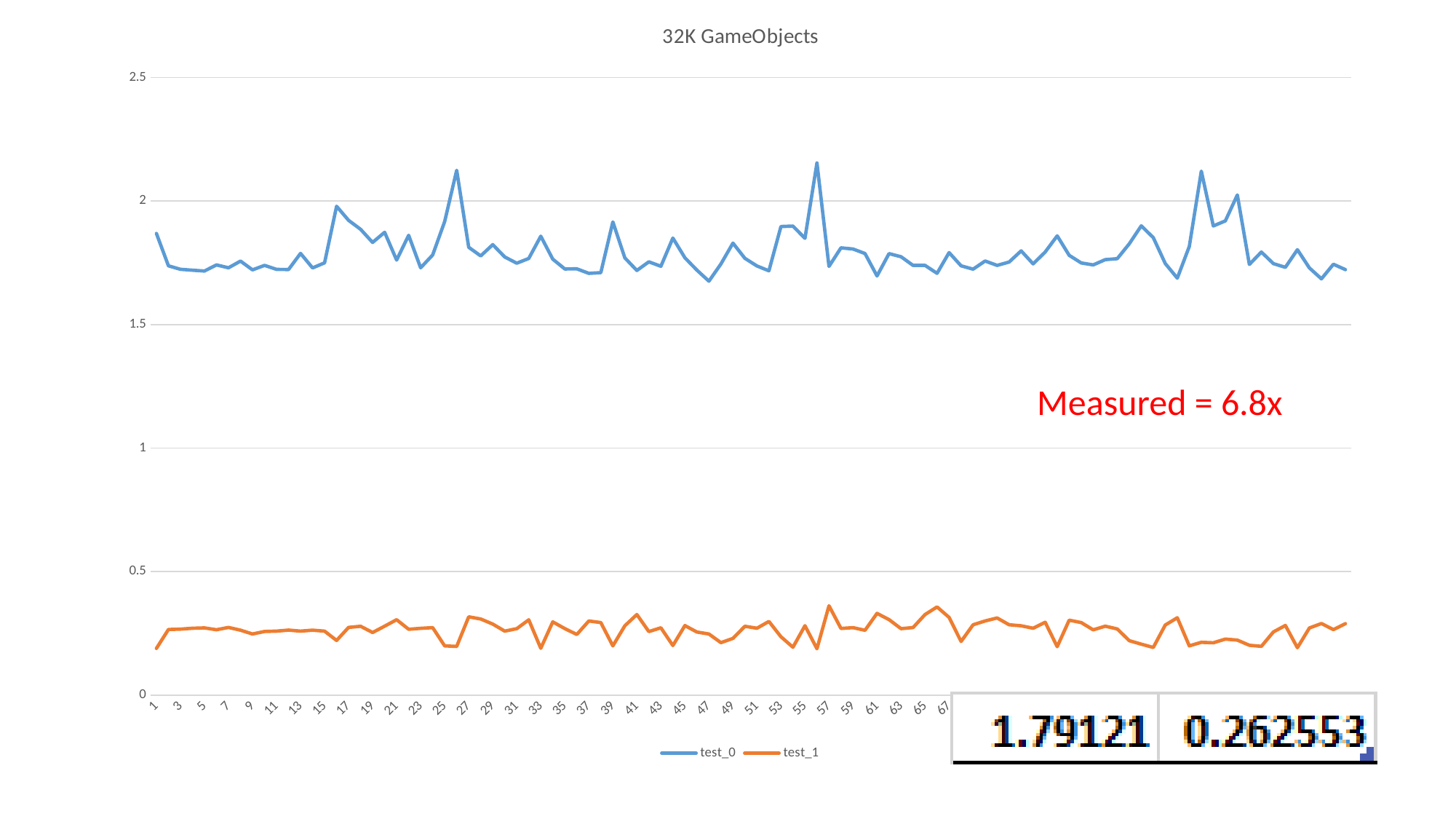

### Chart: 32K GameObjects

| Category | test_0 | test_1 |
|---|---|---|
Measured = 6.8x